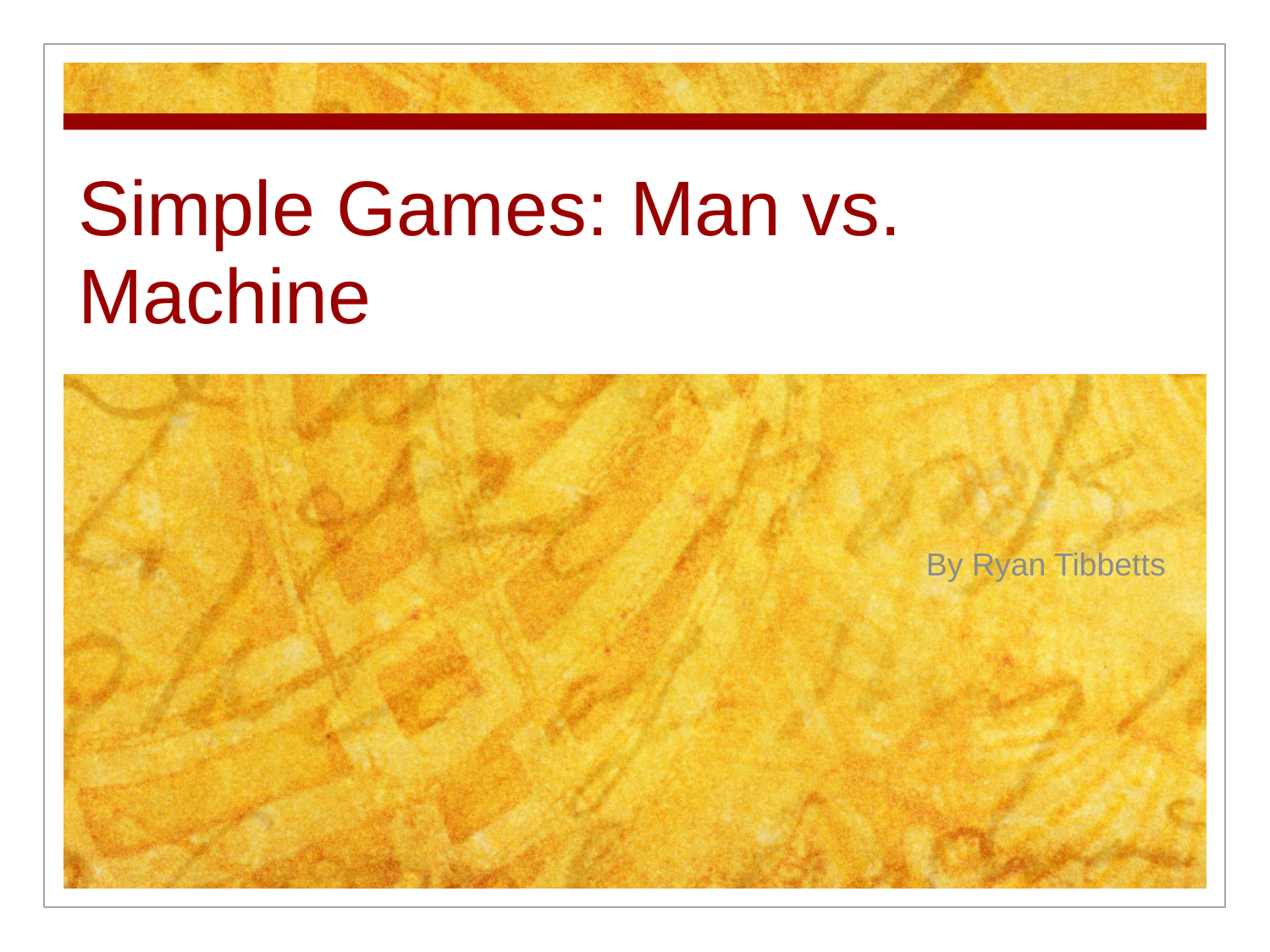

# Simple Games: Man vs. Machine
By Ryan Tibbetts